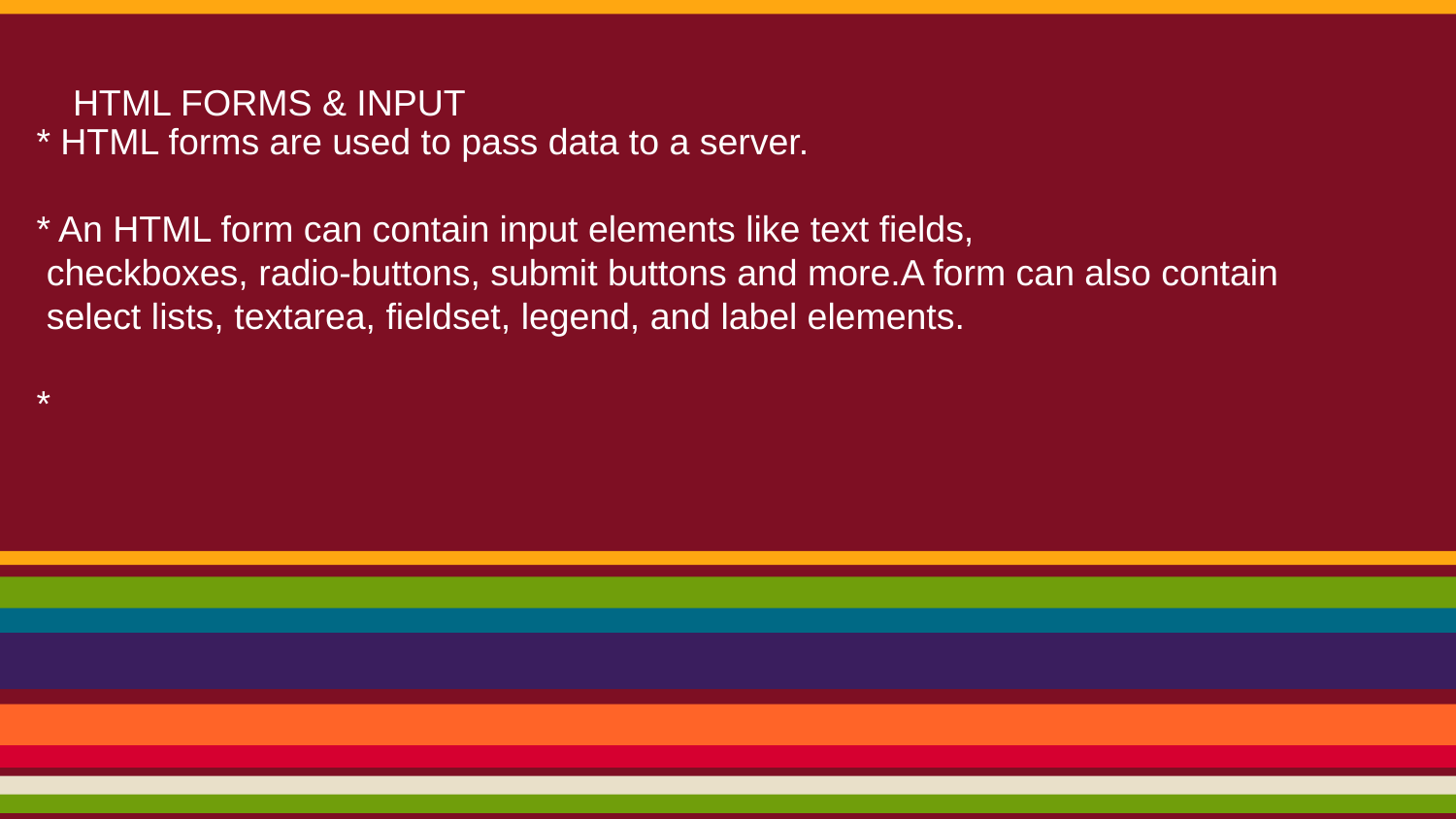

# HTML FORMS & INPUT
* HTML forms are used to pass data to a server.

* An HTML form can contain input elements like text fields,
 checkboxes, radio-buttons, submit buttons and more.A form can also contain
 select lists, textarea, fieldset, legend, and label elements.

*